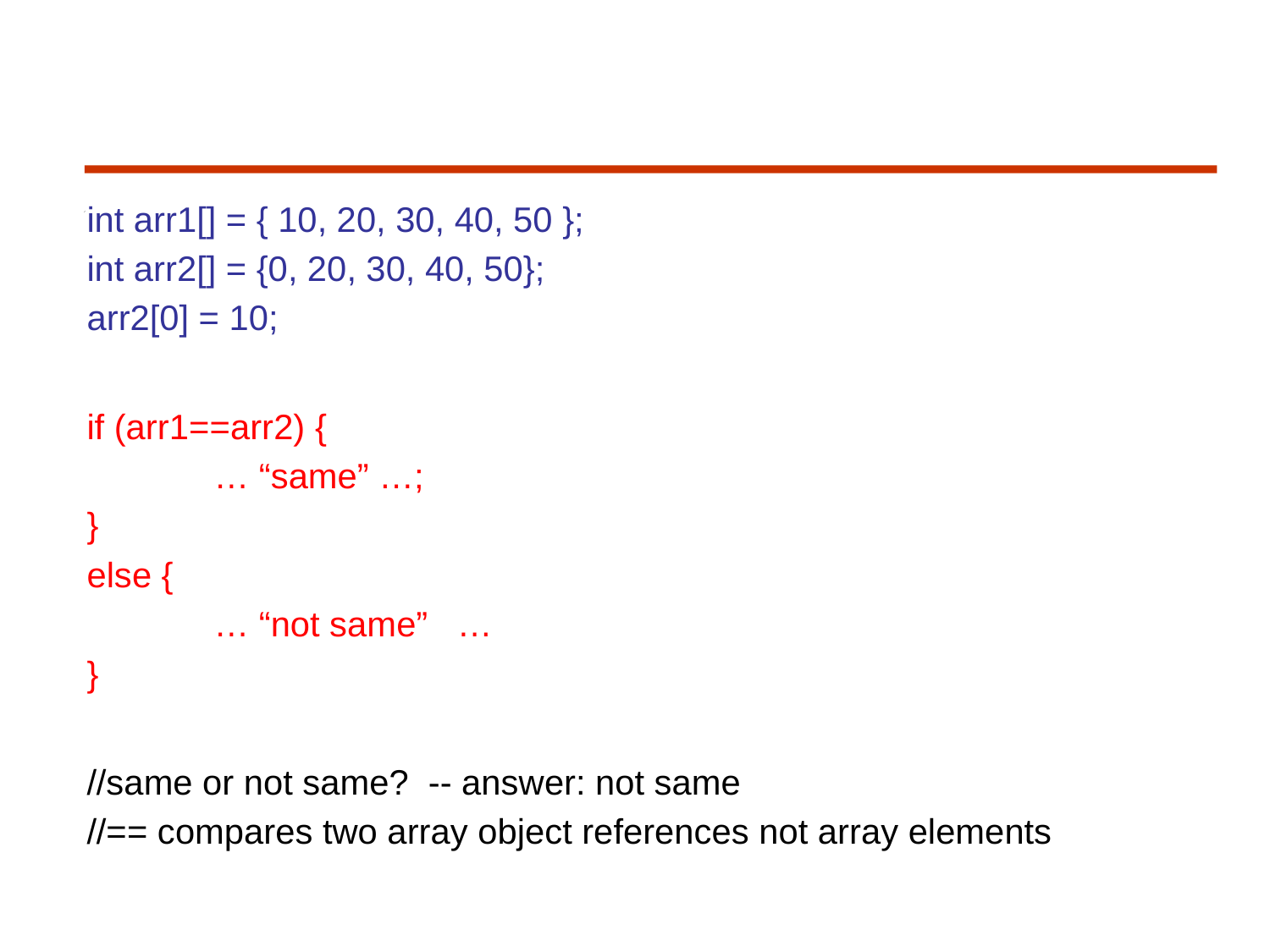

int arr1[] = { 10, 20, 30, 40, 50 };
int arr2[] = {0, 20, 30, 40, 50};
arr2[0] = 10;

if (arr1==arr2) {
	… “same” …;
}
else {
	… “not same”   …
}

//same or not same?  -- answer: not same
//== compares two array object references not array elements